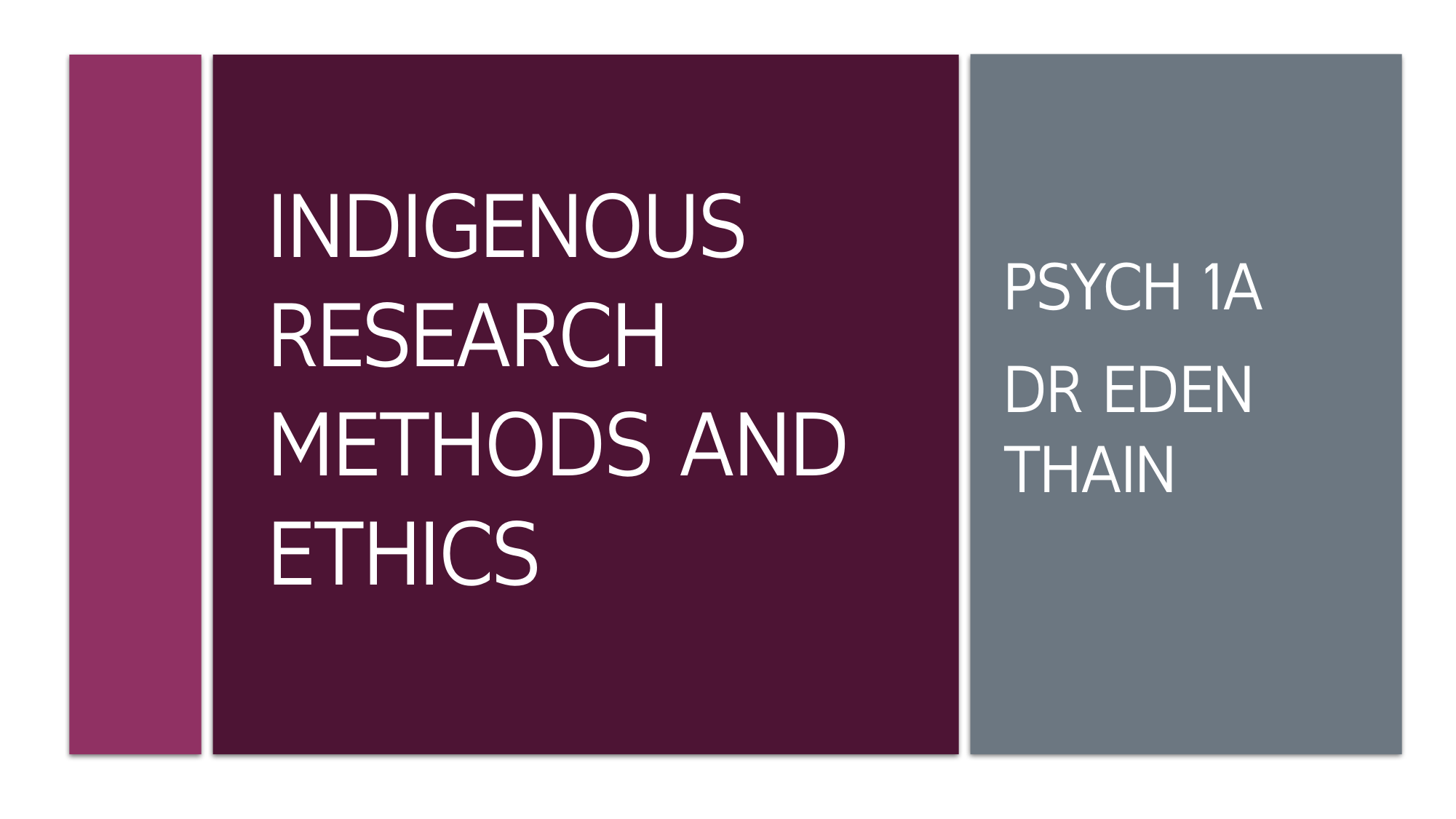

Psych 1a
Dr Eden Thain
# Indigenous Research Methods and Ethics